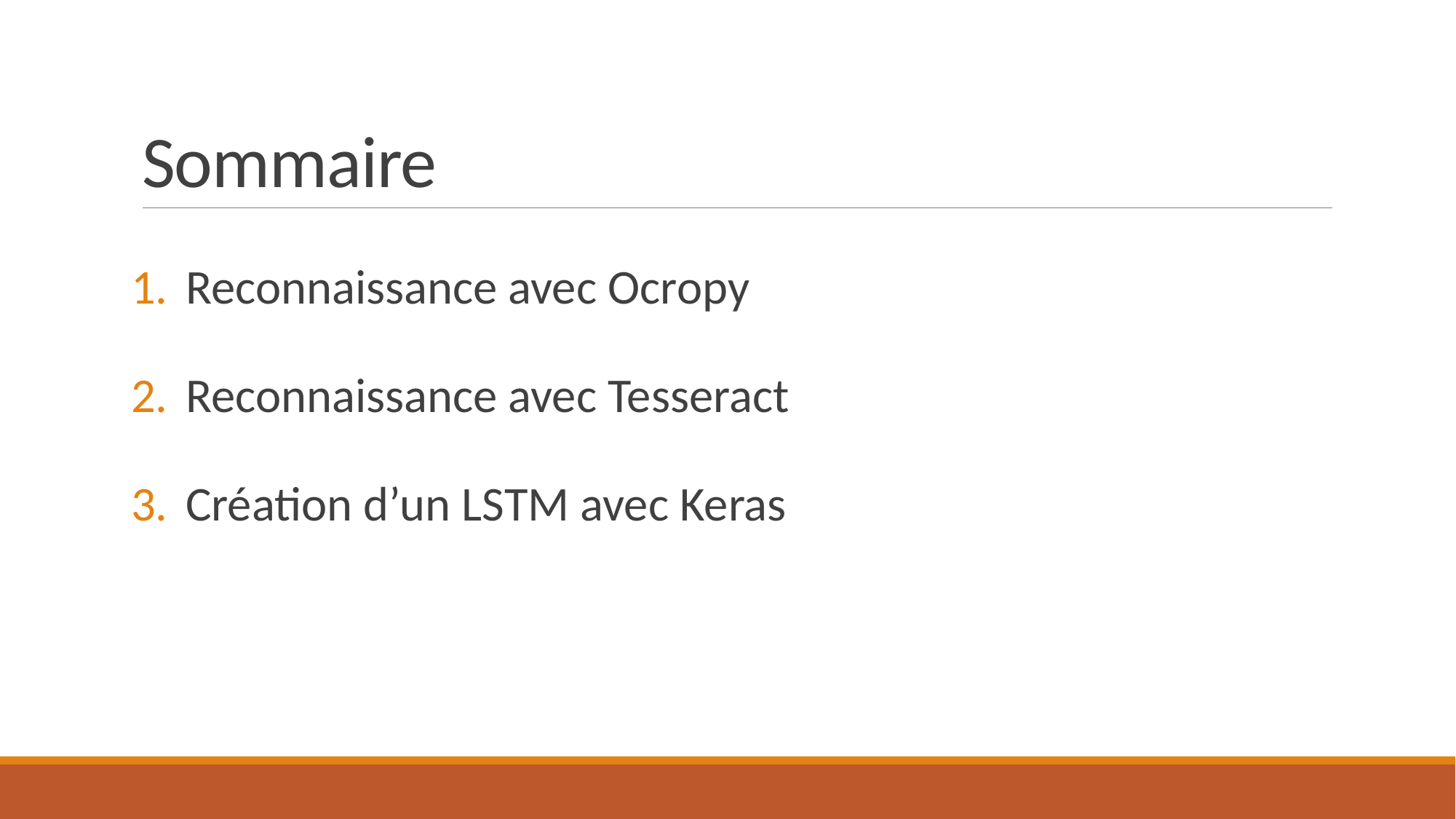

# Sommaire
Reconnaissance avec Ocropy
Reconnaissance avec Tesseract
Création d’un LSTM avec Keras